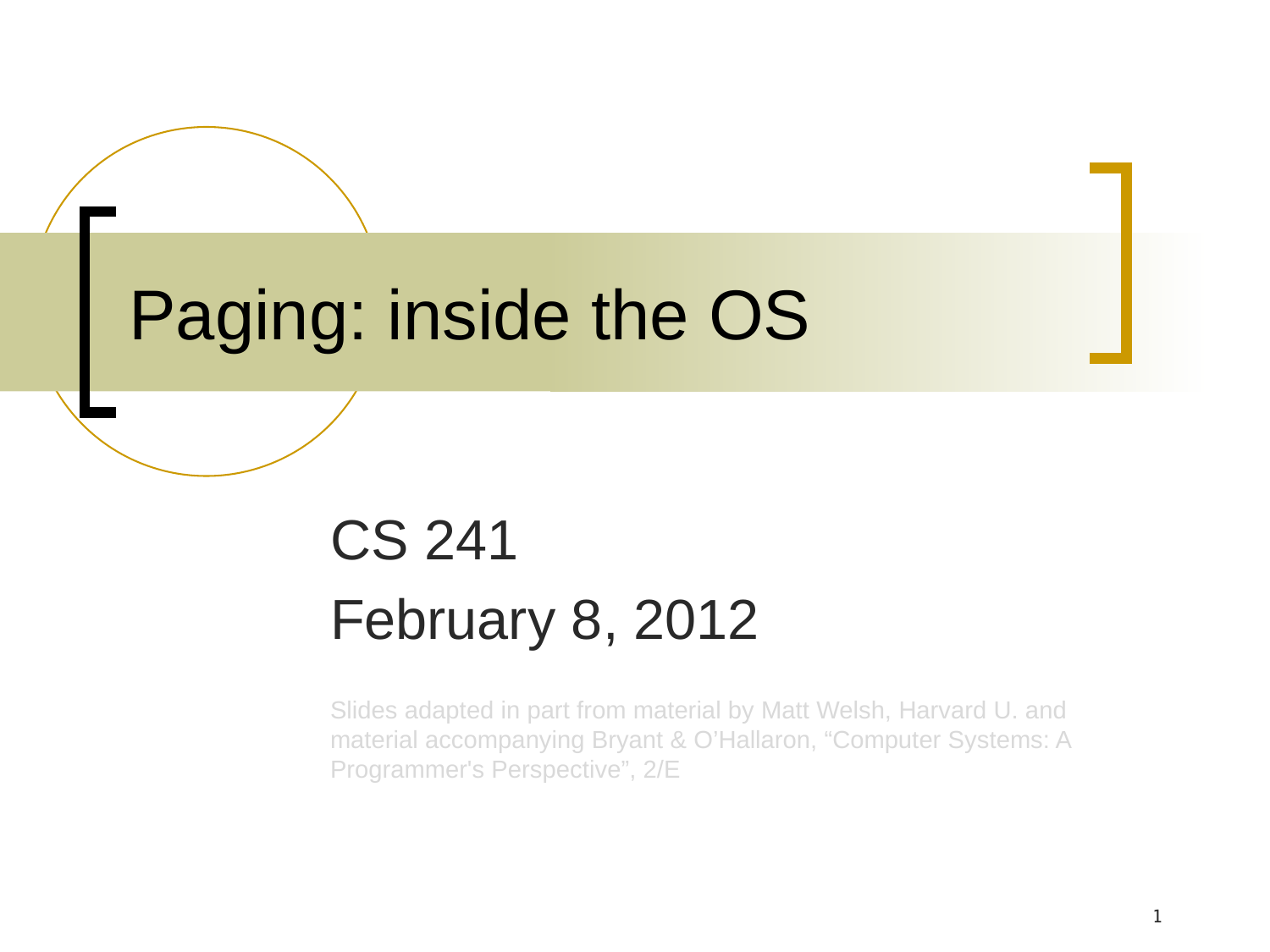

# Paging: inside the OS
CS 241
February 8, 2012

Slides adapted in part from material by Matt Welsh, Harvard U. and material accompanying Bryant & O’Hallaron, “Computer Systems: A Programmer's Perspective”, 2/E

1